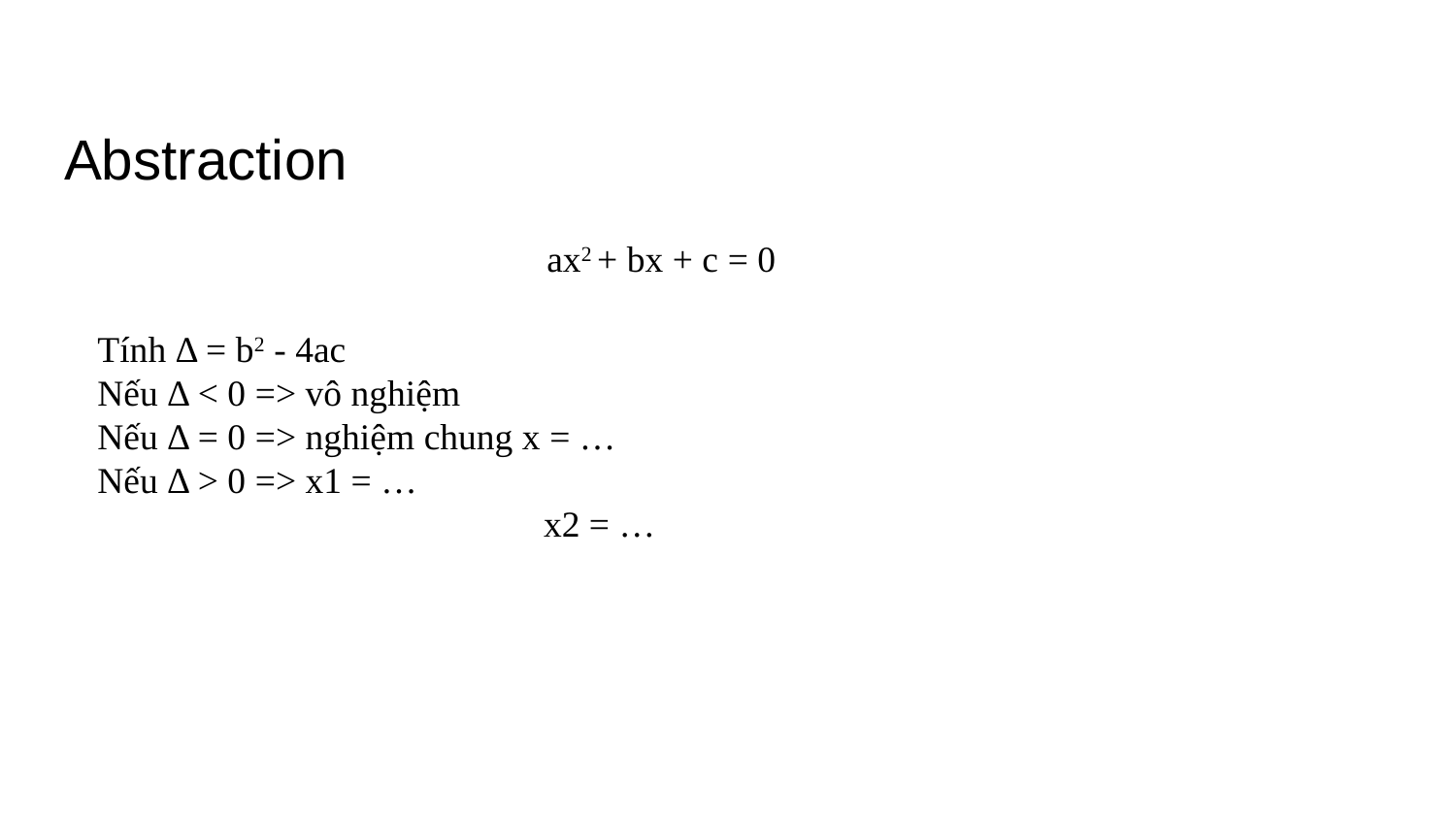

# Abstraction
ax2 + bx + c = 0
Tính Δ = b2 - 4ac
Nếu Δ < 0 => vô nghiệm
Nếu Δ = 0 => nghiệm chung x = …
Nếu Δ > 0 => x1 = …
			 x2 = …